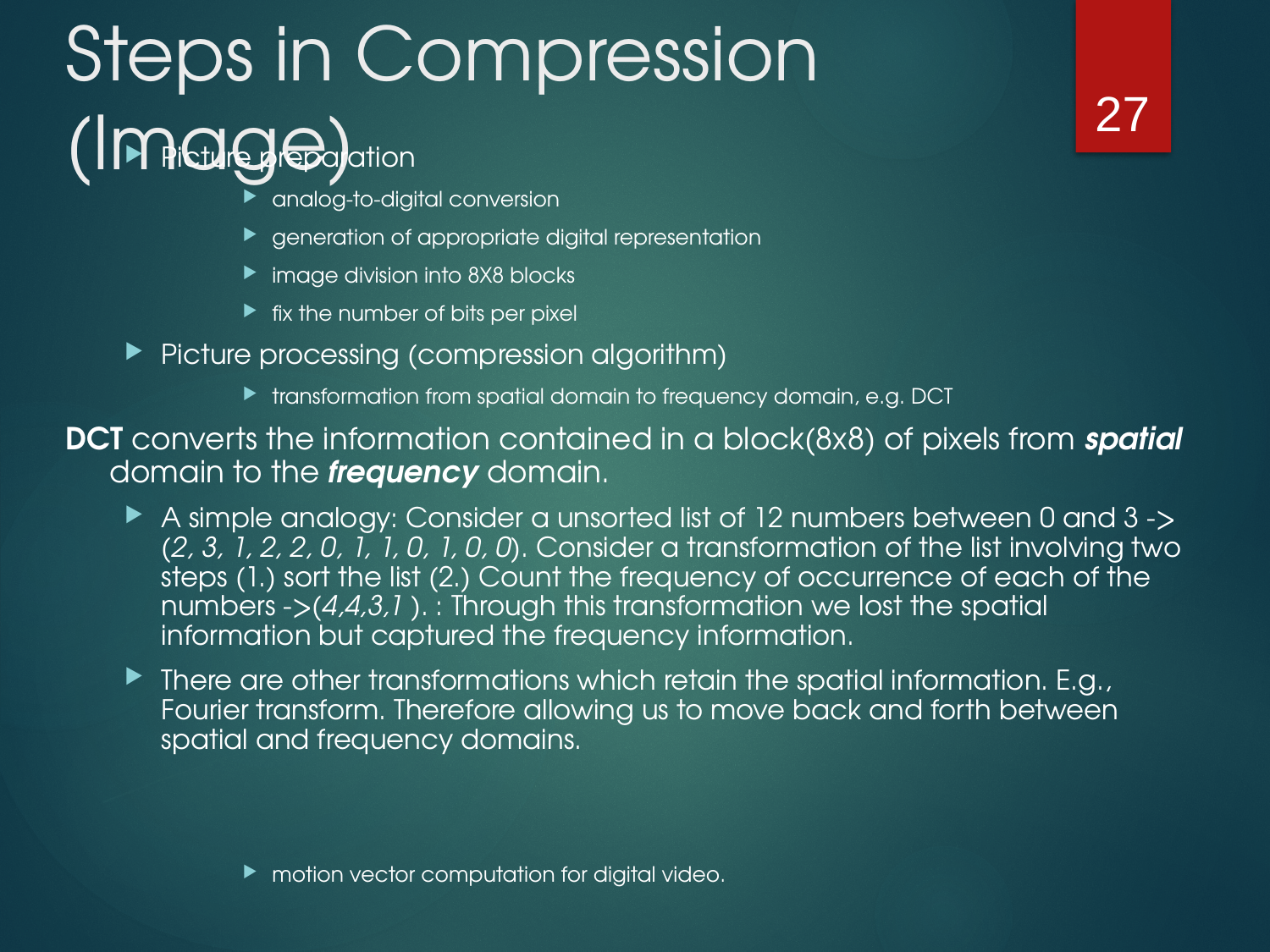

# Steps in Compression (Image)
27
Picture preparation
analog-to-digital conversion
generation of appropriate digital representation
image division into 8X8 blocks
fix the number of bits per pixel
Picture processing (compression algorithm)
transformation from spatial domain to frequency domain, e.g. DCT
DCT converts the information contained in a block(8x8) of pixels from spatial domain to the frequency domain.
A simple analogy: Consider a unsorted list of 12 numbers between 0 and 3 -> (2, 3, 1, 2, 2, 0, 1, 1, 0, 1, 0, 0). Consider a transformation of the list involving two steps (1.) sort the list (2.) Count the frequency of occurrence of each of the numbers ->(4,4,3,1 ). : Through this transformation we lost the spatial information but captured the frequency information.
There are other transformations which retain the spatial information. E.g., Fourier transform. Therefore allowing us to move back and forth between spatial and frequency domains.

motion vector computation for digital video.